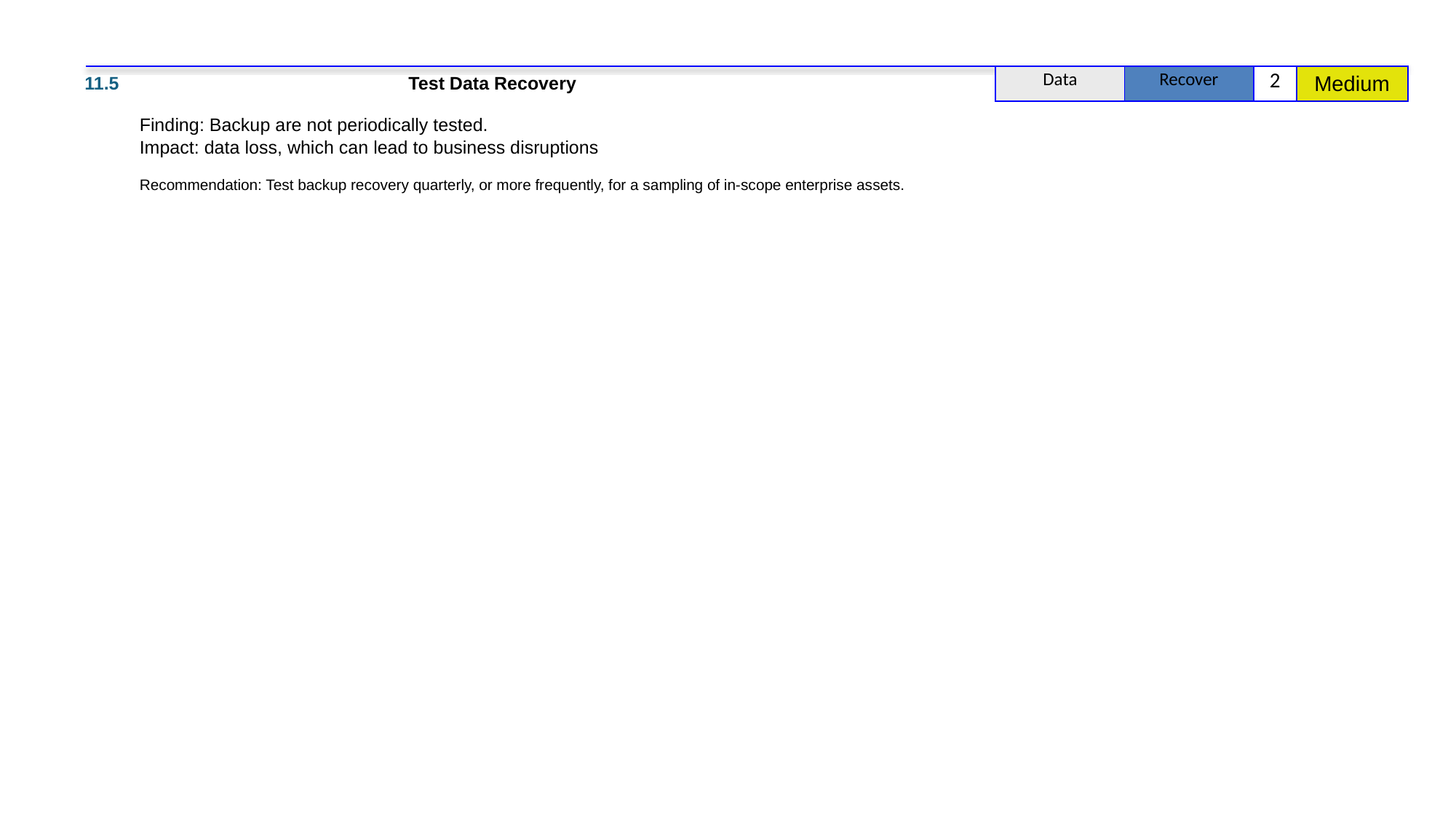

11.5
Test Data Recovery
| Data | Recover | 2 | Medium |
| --- | --- | --- | --- |
Finding: Backup are not periodically tested.
Impact: data loss, which can lead to business disruptions
Recommendation: Test backup recovery quarterly, or more frequently, for a sampling of in-scope enterprise assets.